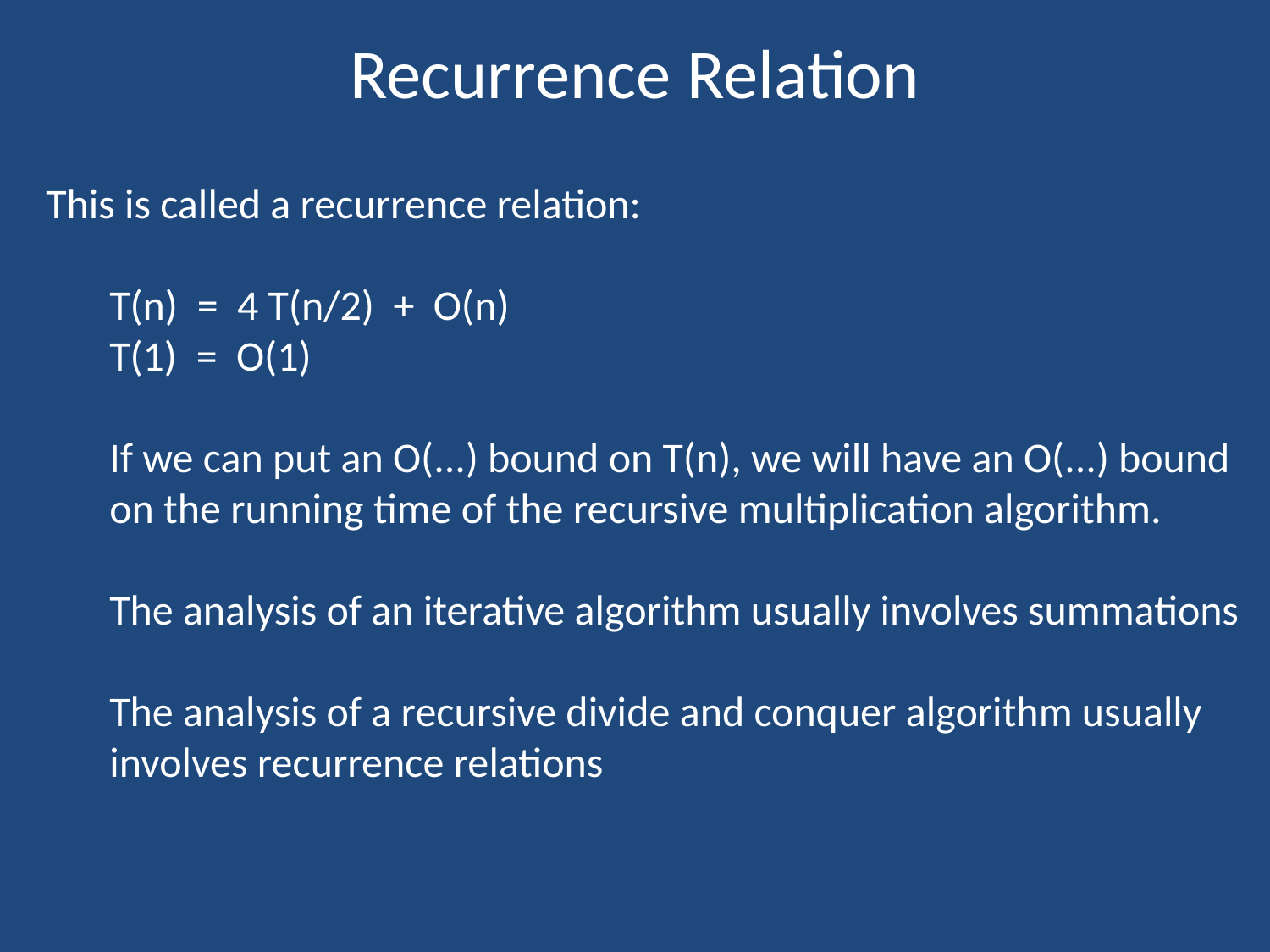

# Recurrence Relation

This is called a recurrence relation:

T(n)  =  4 T(n/2)  +  O(n)
T(1)  =  O(1)

If we can put an O(...) bound on T(n), we will have an O(...) bound on the running time of the recursive multiplication algorithm.

The analysis of an iterative algorithm usually involves summations

The analysis of a recursive divide and conquer algorithm usually involves recurrence relations